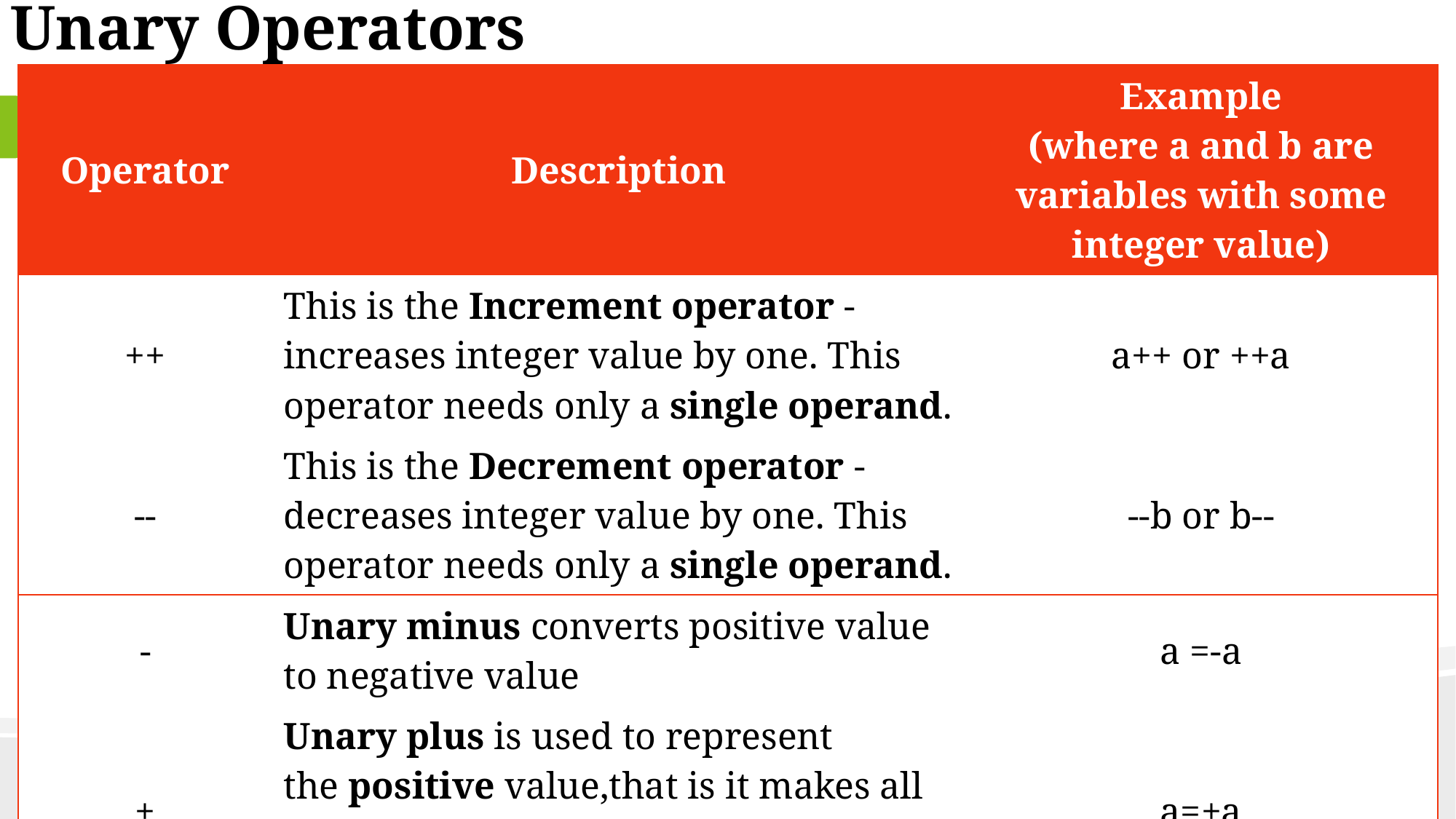

Unary Operators
| Operator | Description | Example (where a and b are variables with some integer value) |
| --- | --- | --- |
| ++ | This is the Increment operator - increases integer value by one. This operator needs only a single operand. | a++ or ++a |
| -- | This is the Decrement operator - decreases integer value by one. This operator needs only a single operand. | --b or b-- |
| - | Unary minus converts positive value to negative value | a =-a |
| + | Unary plus is used to represent the positive value,that is it makes all bits inverted, every 0 to 1 and every 1 to 0. | a=+a |